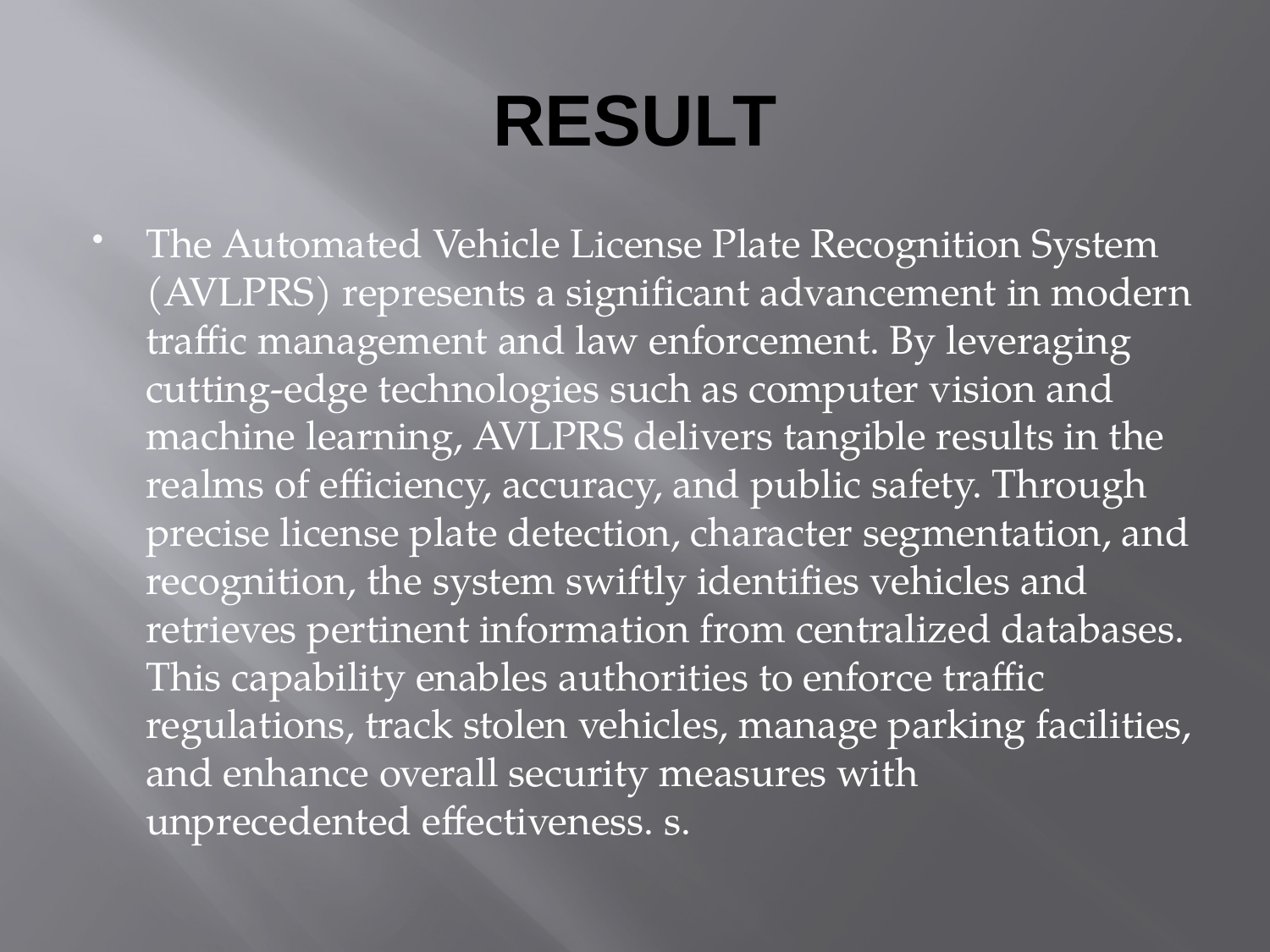

# RESULT
The Automated Vehicle License Plate Recognition System (AVLPRS) represents a significant advancement in modern traffic management and law enforcement. By leveraging cutting-edge technologies such as computer vision and machine learning, AVLPRS delivers tangible results in the realms of efficiency, accuracy, and public safety. Through precise license plate detection, character segmentation, and recognition, the system swiftly identifies vehicles and retrieves pertinent information from centralized databases. This capability enables authorities to enforce traffic regulations, track stolen vehicles, manage parking facilities, and enhance overall security measures with unprecedented effectiveness. s.